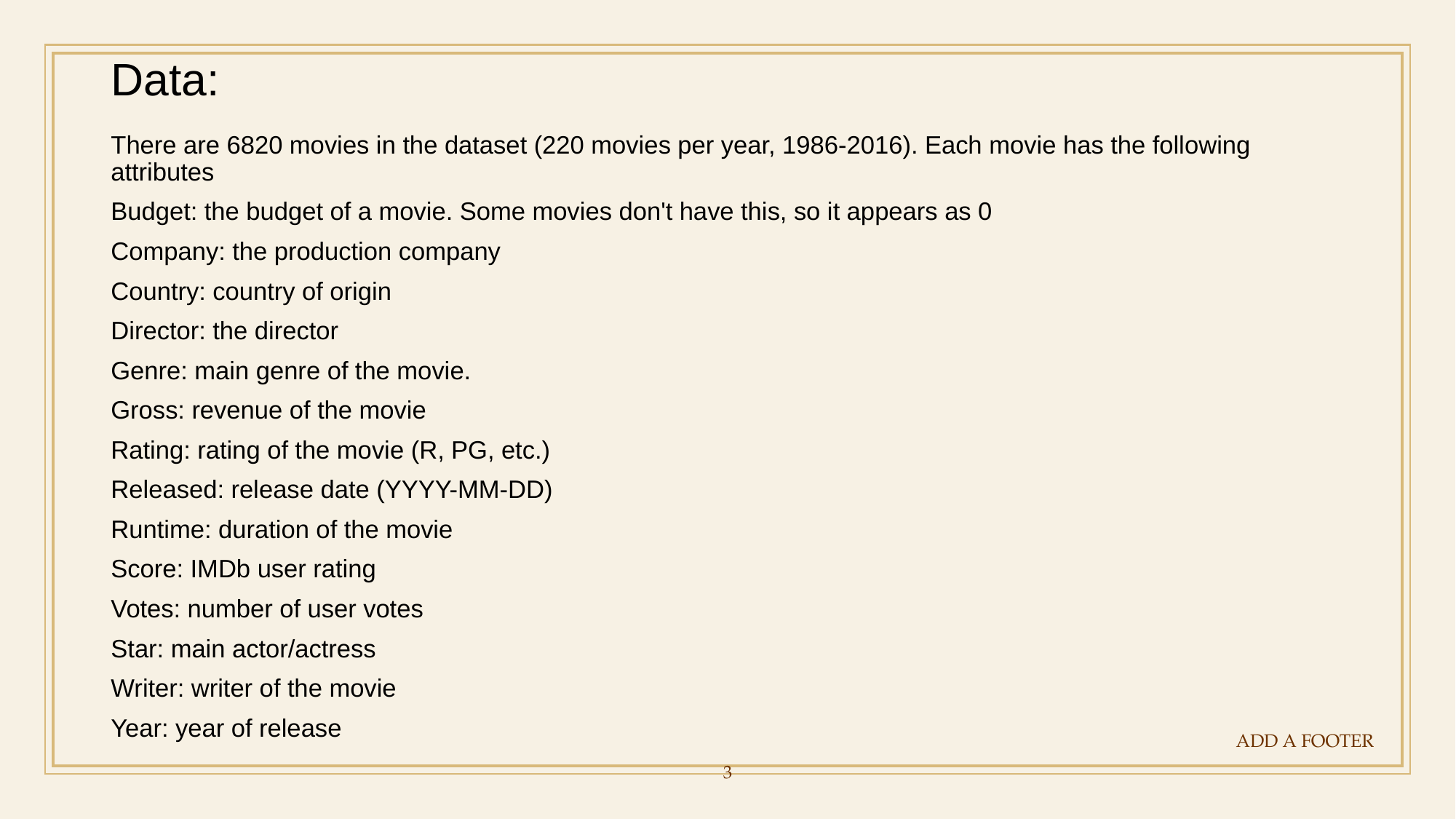

# Data:
There are 6820 movies in the dataset (220 movies per year, 1986-2016). Each movie has the following attributes
Budget: the budget of a movie. Some movies don't have this, so it appears as 0
Company: the production company
Country: country of origin
Director: the director
Genre: main genre of the movie.
Gross: revenue of the movie
Rating: rating of the movie (R, PG, etc.)
Released: release date (YYYY-MM-DD)
Runtime: duration of the movie
Score: IMDb user rating
Votes: number of user votes
Star: main actor/actress
Writer: writer of the movie
Year: year of release
ADD A FOOTER
3